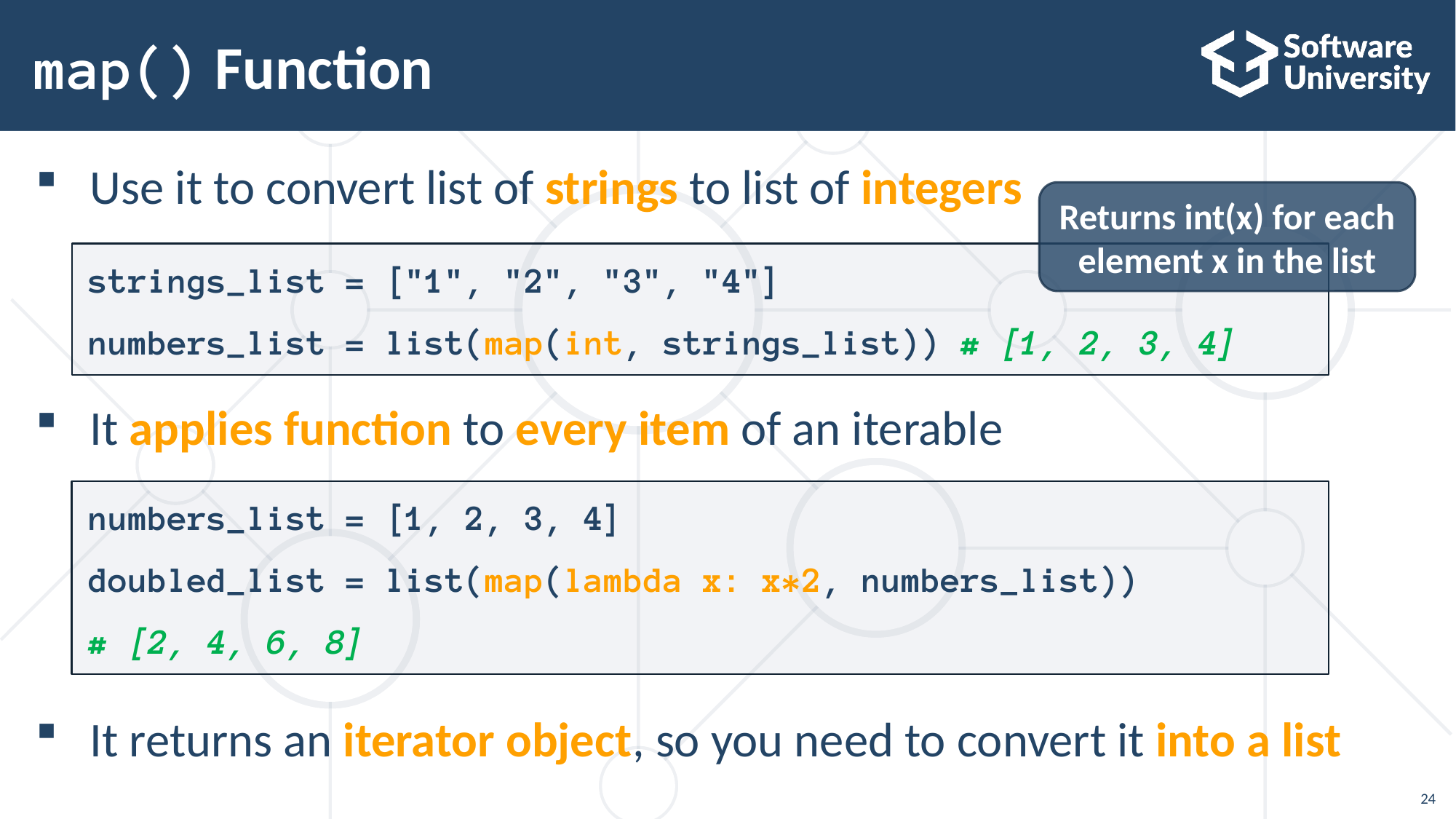

# map() Function
Use it to convert list of strings to list of integers

It applies function to every item of an iterable

It returns an iterator object, so you need to convert it into a list
Returns int(x) for each element x in the list
strings_list = ["1", "2", "3", "4"]
numbers_list = list(map(int, strings_list)) # [1, 2, 3, 4]
numbers_list = [1, 2, 3, 4]
doubled_list = list(map(lambda x: x*2, numbers_list))
# [2, 4, 6, 8]
24